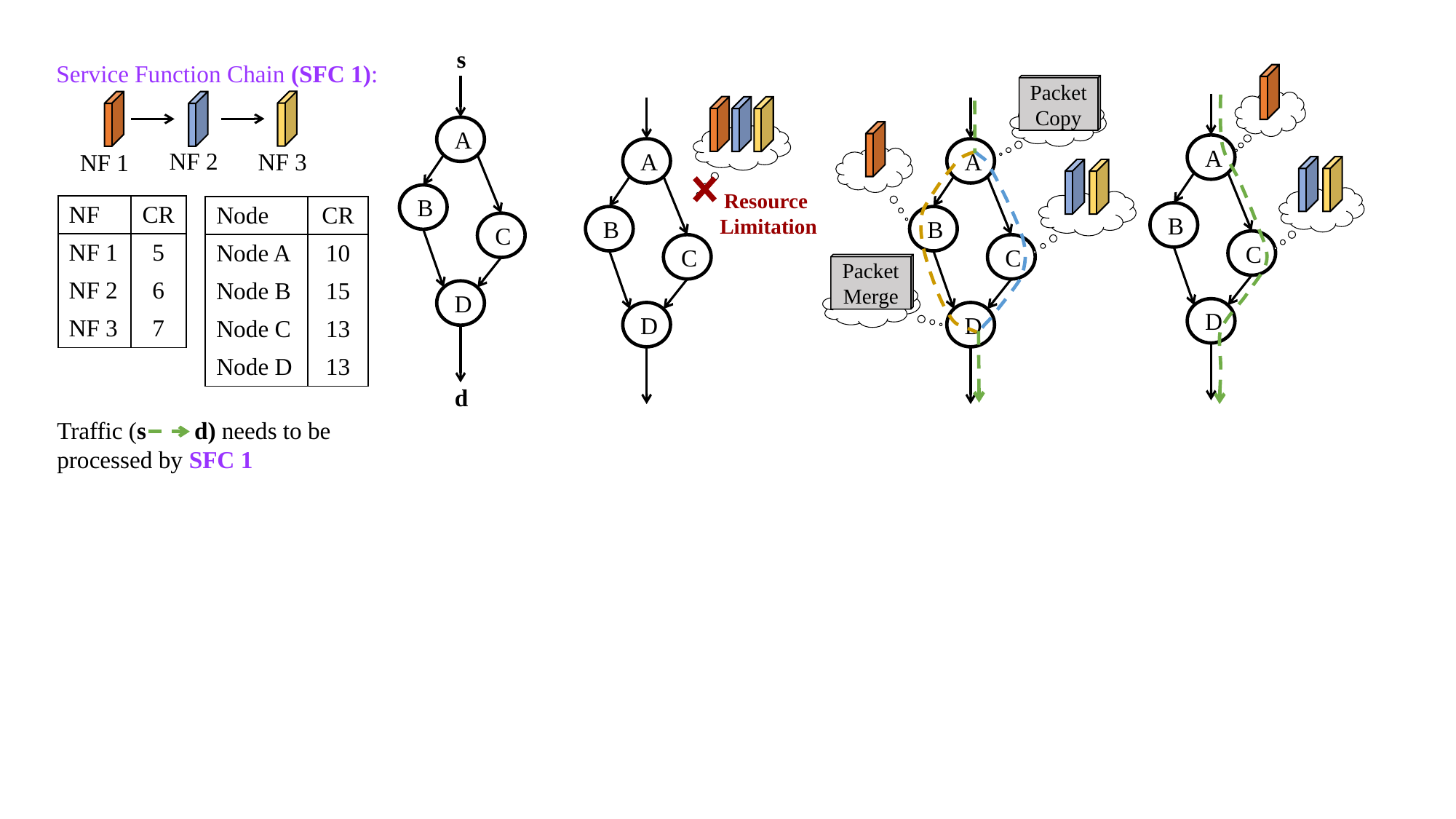

s
Service Function Chain (SFC 1):

NF 2
NF 3
NF 1

A
B
C
D

Packet
Copy
A
B
C
D

Packet
Merge

A
B
C
D

A
B
C
D

Resource
Limitation
| NF | CR |
| --- | --- |
| NF 1 | 5 |
| NF 2 | 6 |
| NF 3 | 7 |
| Node | CR |
| --- | --- |
| Node A | 10 |
| Node B | 15 |
| Node C | 13 |
| Node D | 13 |
d
Traffic (s        d) needs to be
processed by SFC 1